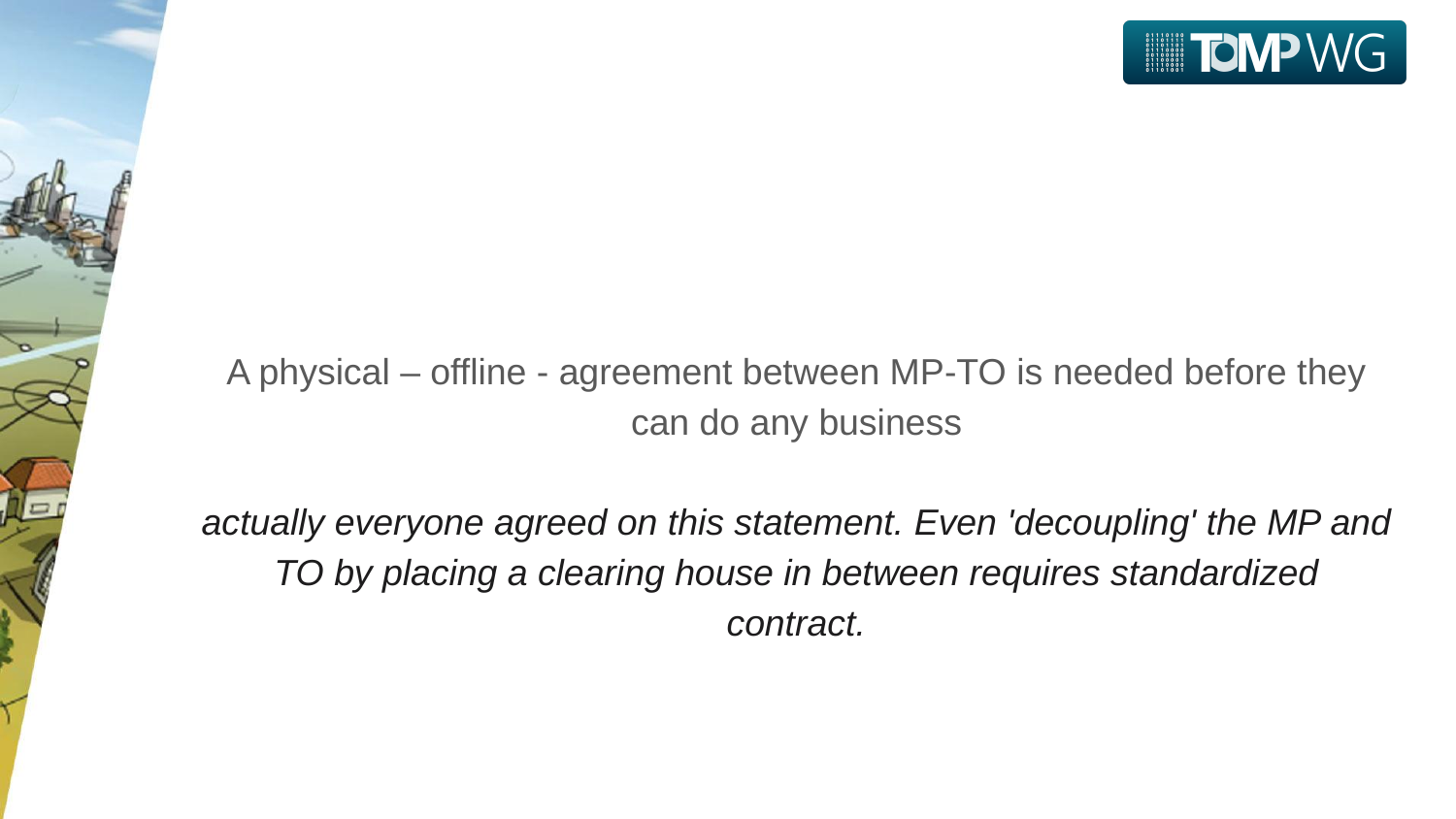

#

A physical – offline - agreement between MP-TO is needed before they can do any business

actually everyone agreed on this statement. Even 'decoupling' the MP and TO by placing a clearing house in between requires standardized contract.